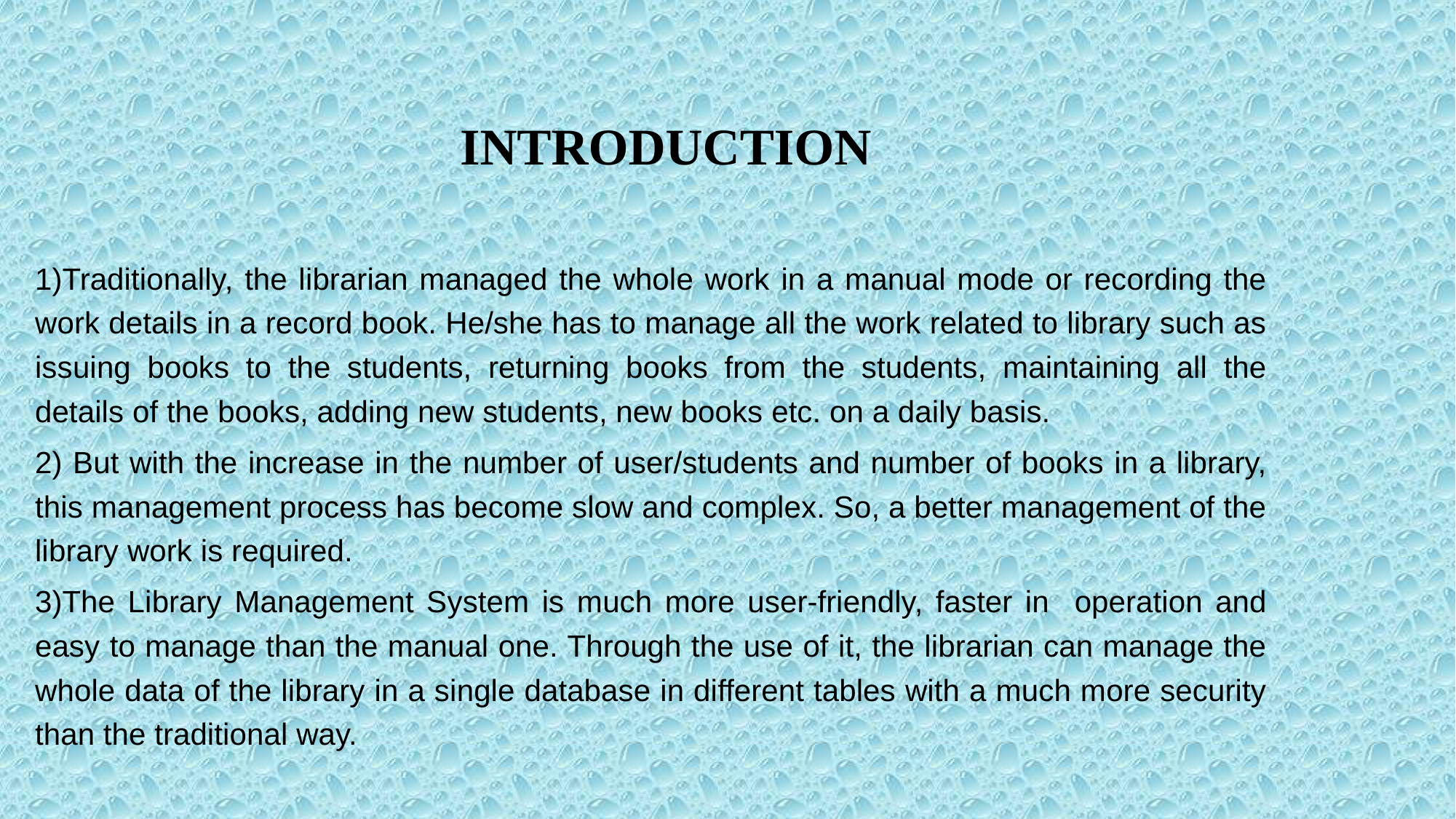

# INTRODUCTION
1)Traditionally, the librarian managed the whole work in a manual mode or recording the work details in a record book. He/she has to manage all the work related to library such as issuing books to the students, returning books from the students, maintaining all the details of the books, adding new students, new books etc. on a daily basis.
2) But with the increase in the number of user/students and number of books in a library, this management process has become slow and complex. So, a better management of the library work is required.
3)The Library Management System is much more user-friendly, faster in  operation and easy to manage than the manual one. Through the use of it, the librarian can manage the whole data of the library in a single database in different tables with a much more security than the traditional way.